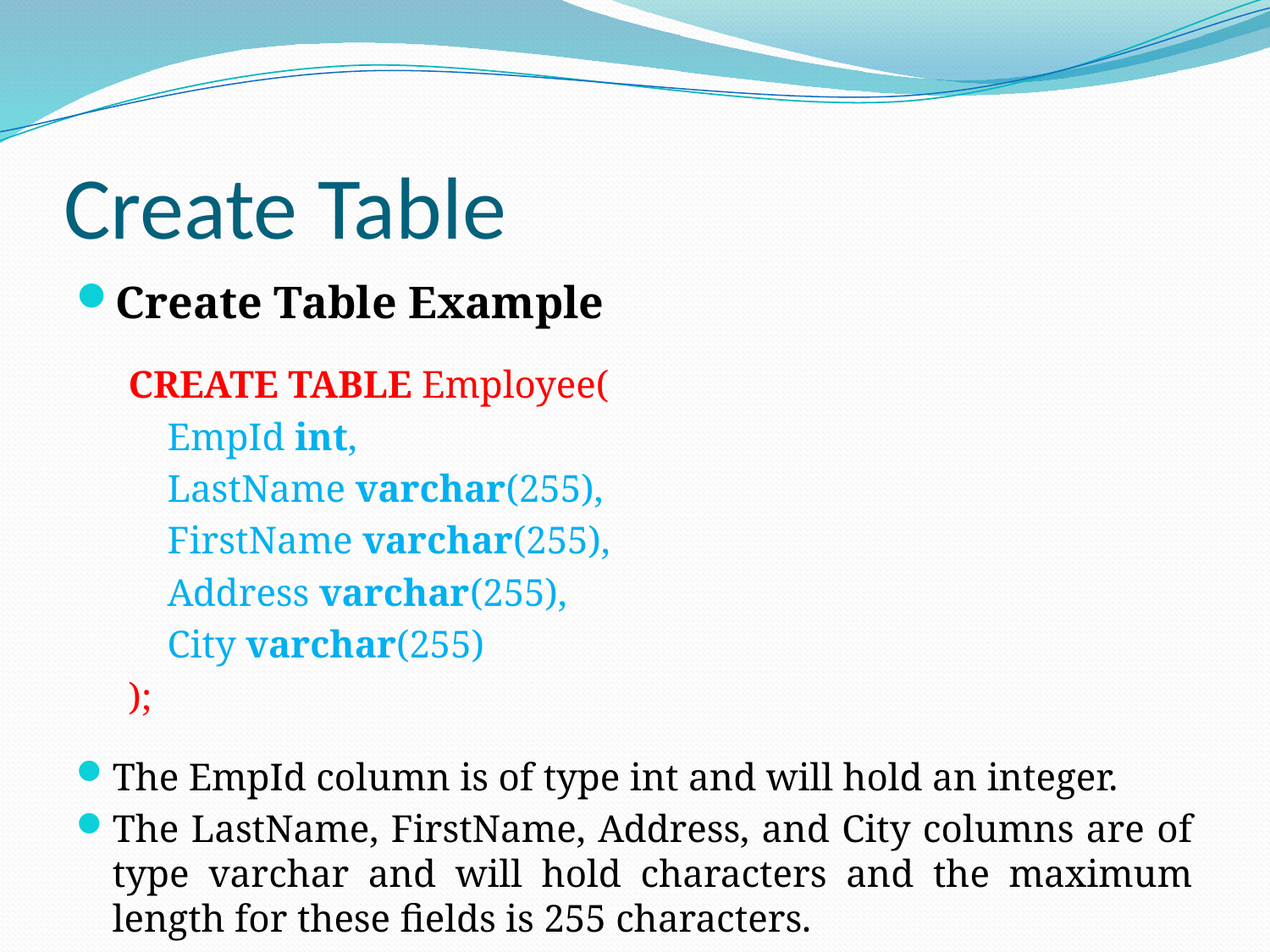

# Create Table
Create Table Example

CREATE TABLE Employee(
    EmpId int,
    LastName varchar(255),
    FirstName varchar(255),
    Address varchar(255),
    City varchar(255)
);

The EmpId column is of type int and will hold an integer.
The LastName, FirstName, Address, and City columns are of type varchar and will hold characters and the maximum length for these fields is 255 characters.